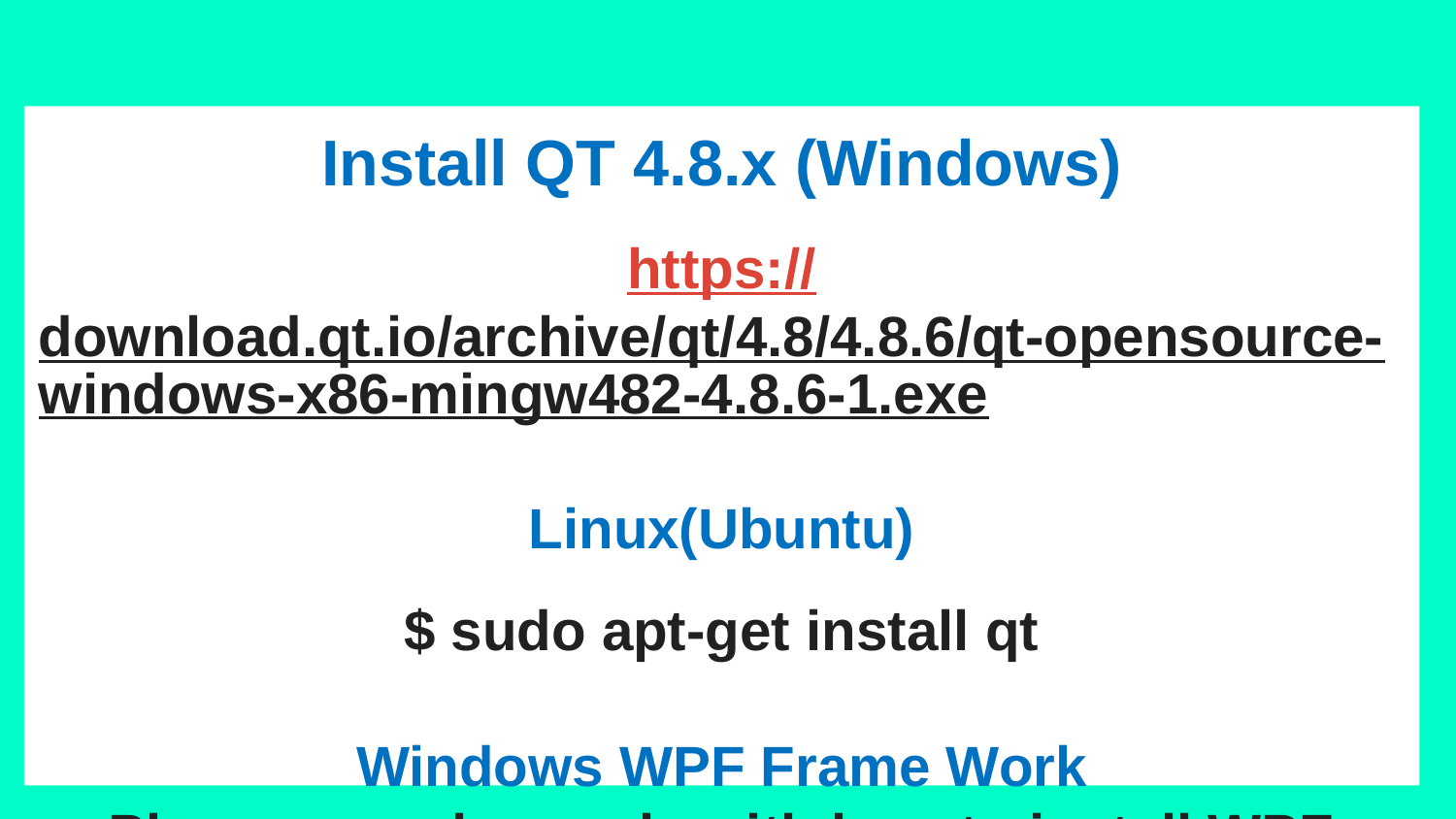

# Install QT 4.8.x (Windows) https://download.qt.io/archive/qt/4.8/4.8.6/qt-opensource-windows-x86-mingw482-4.8.6-1.exe Linux(Ubuntu) $ sudo apt-get install qt Windows WPF Frame Work Please search google with how to install WPF windows